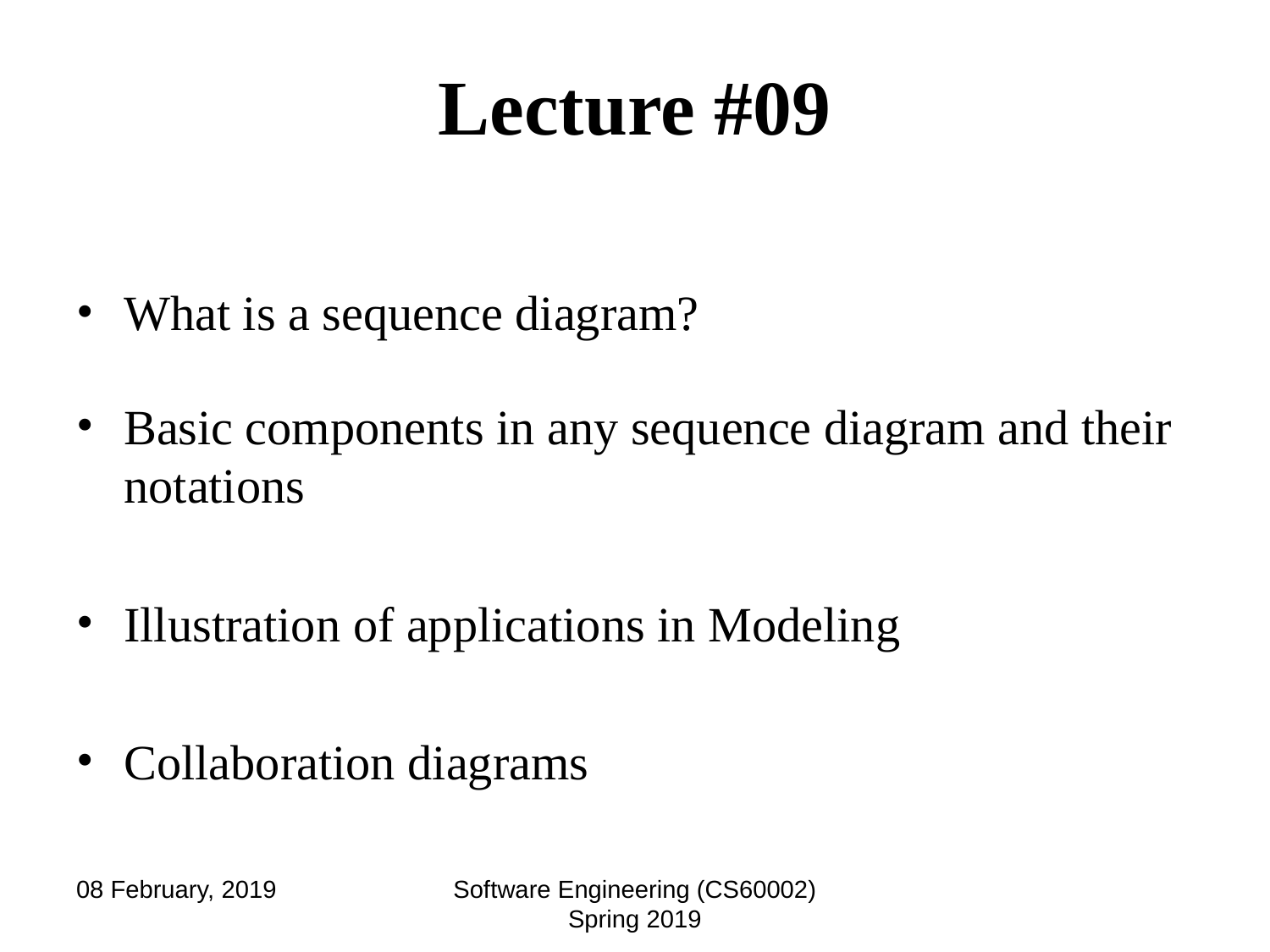

# Lecture #09
What is a sequence diagram?

Basic components in any sequence diagram and their notations

Illustration of applications in Modeling

Collaboration diagrams

08 February, 2019
Software Engineering (CS60002) Spring 2019